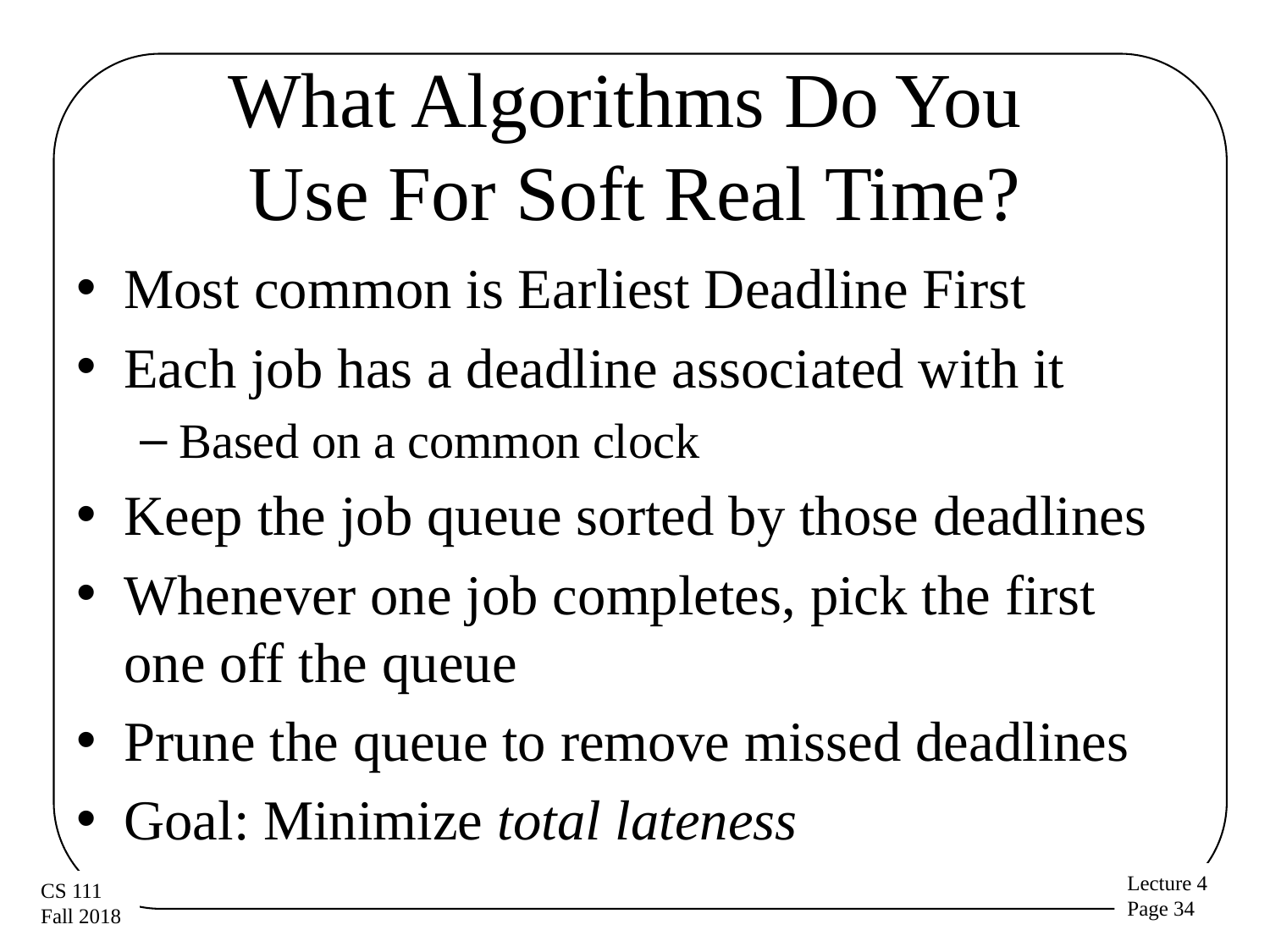

# What Algorithms Do You Use For Soft Real Time?
Most common is Earliest Deadline First
Each job has a deadline associated with it
Based on a common clock
Keep the job queue sorted by those deadlines
Whenever one job completes, pick the first one off the queue
Prune the queue to remove missed deadlines
Goal: Minimize total lateness